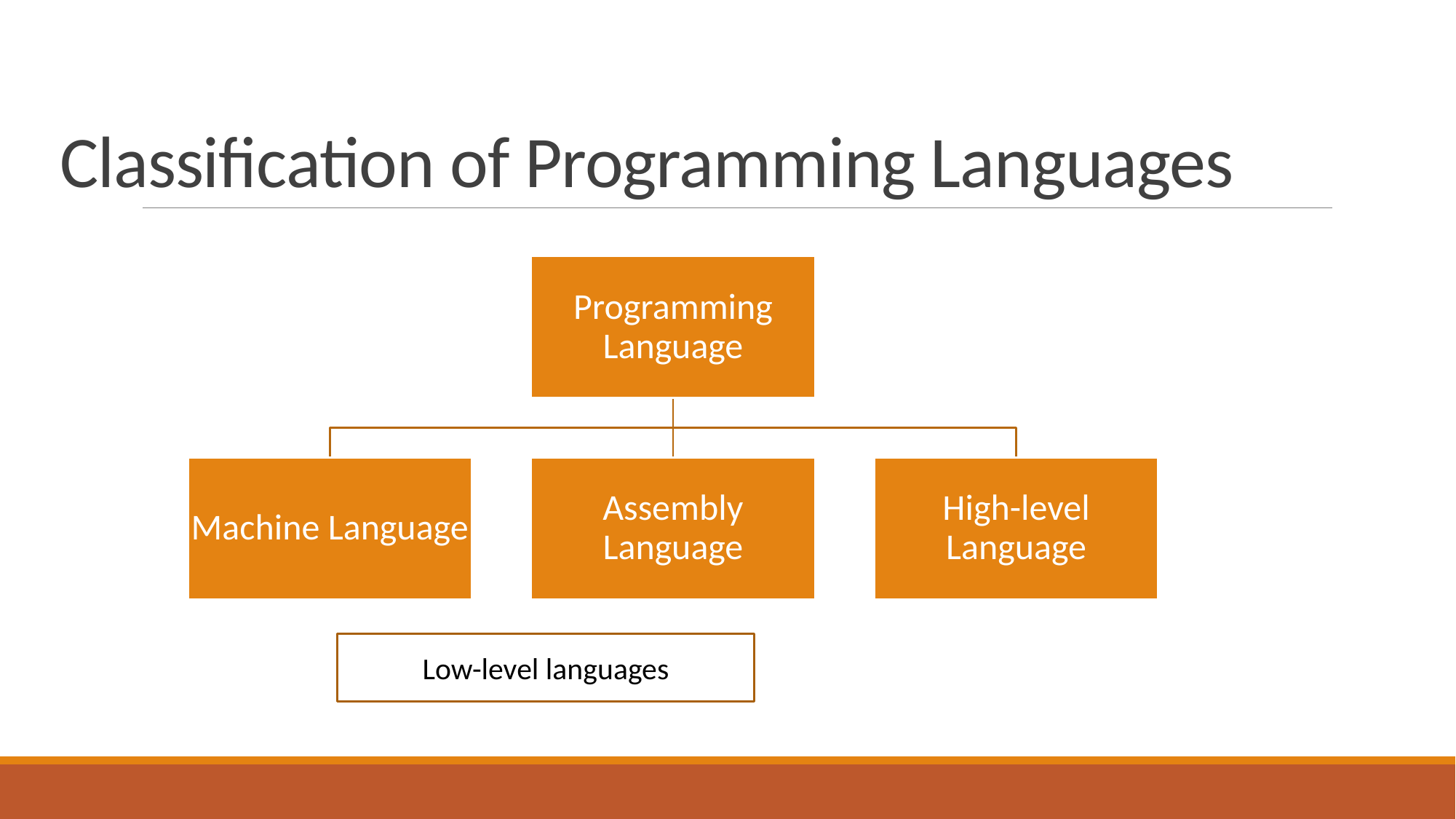

# Classification of Programming Languages
Programming Language
Machine Language
Assembly Language
High-level Language
Low-level languages